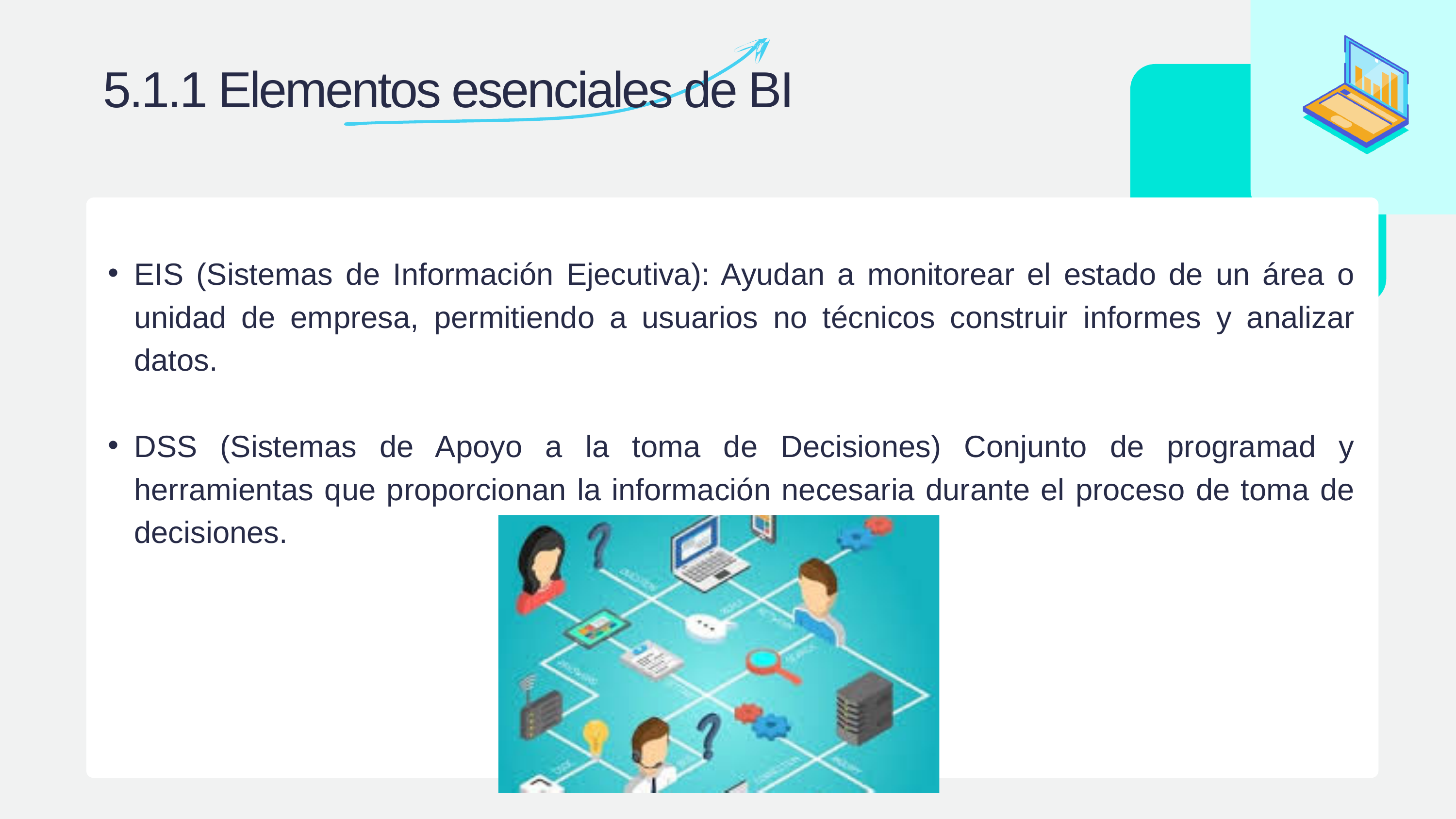

5.1.1 Elementos esenciales de BI

EIS (Sistemas de Información Ejecutiva): Ayudan a monitorear el estado de un área o unidad de empresa, permitiendo a usuarios no técnicos construir informes y analizar datos.

DSS (Sistemas de Apoyo a la toma de Decisiones) Conjunto de programad y herramientas que proporcionan la información necesaria durante el proceso de toma de decisiones.